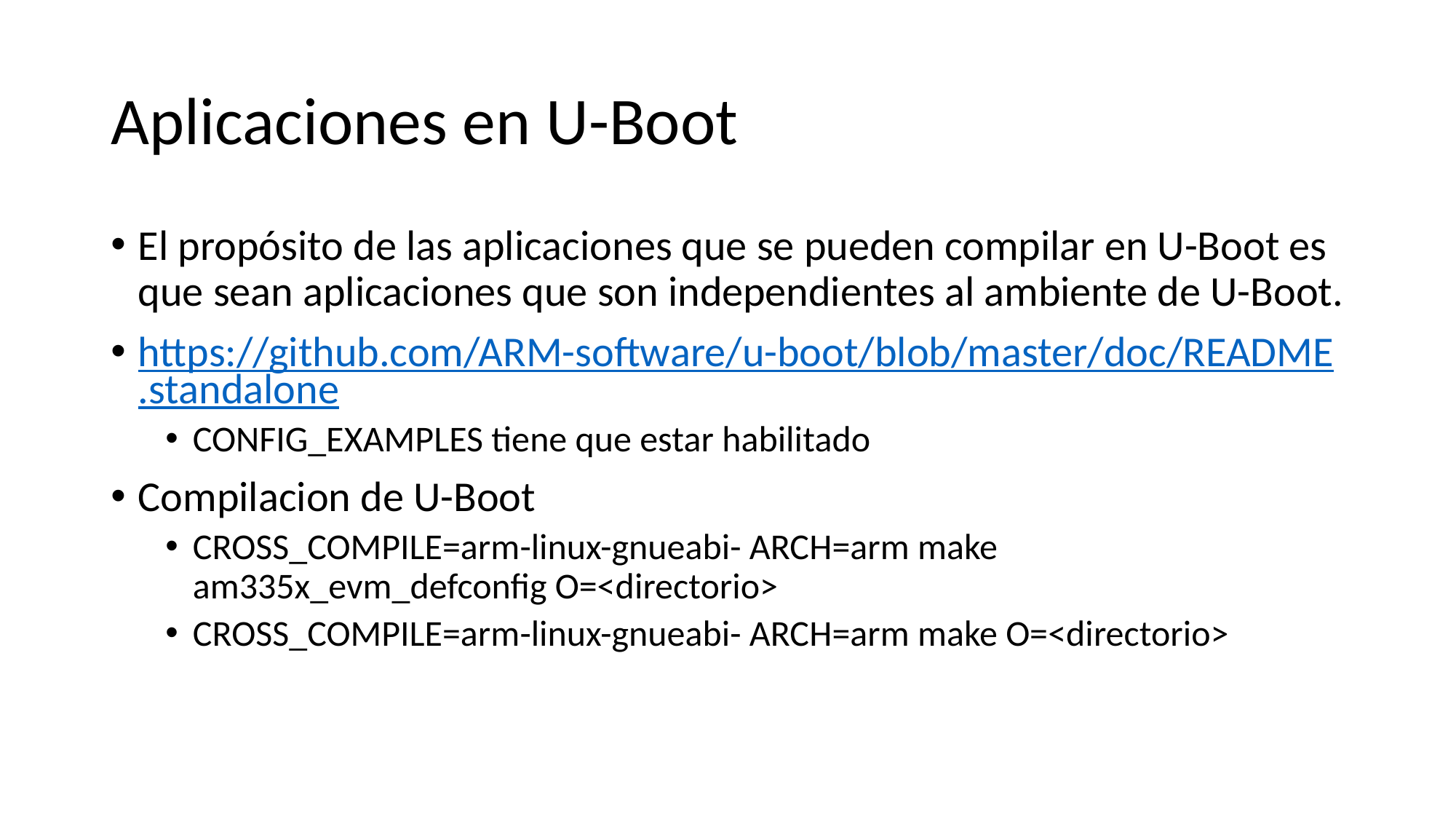

# Aplicaciones en U-Boot
El propósito de las aplicaciones que se pueden compilar en U-Boot es que sean aplicaciones que son independientes al ambiente de U-Boot.
https://github.com/ARM-software/u-boot/blob/master/doc/README.standalone
CONFIG_EXAMPLES tiene que estar habilitado
Compilacion de U-Boot
CROSS_COMPILE=arm-linux-gnueabi- ARCH=arm make am335x_evm_defconfig O=<directorio>
CROSS_COMPILE=arm-linux-gnueabi- ARCH=arm make O=<directorio>